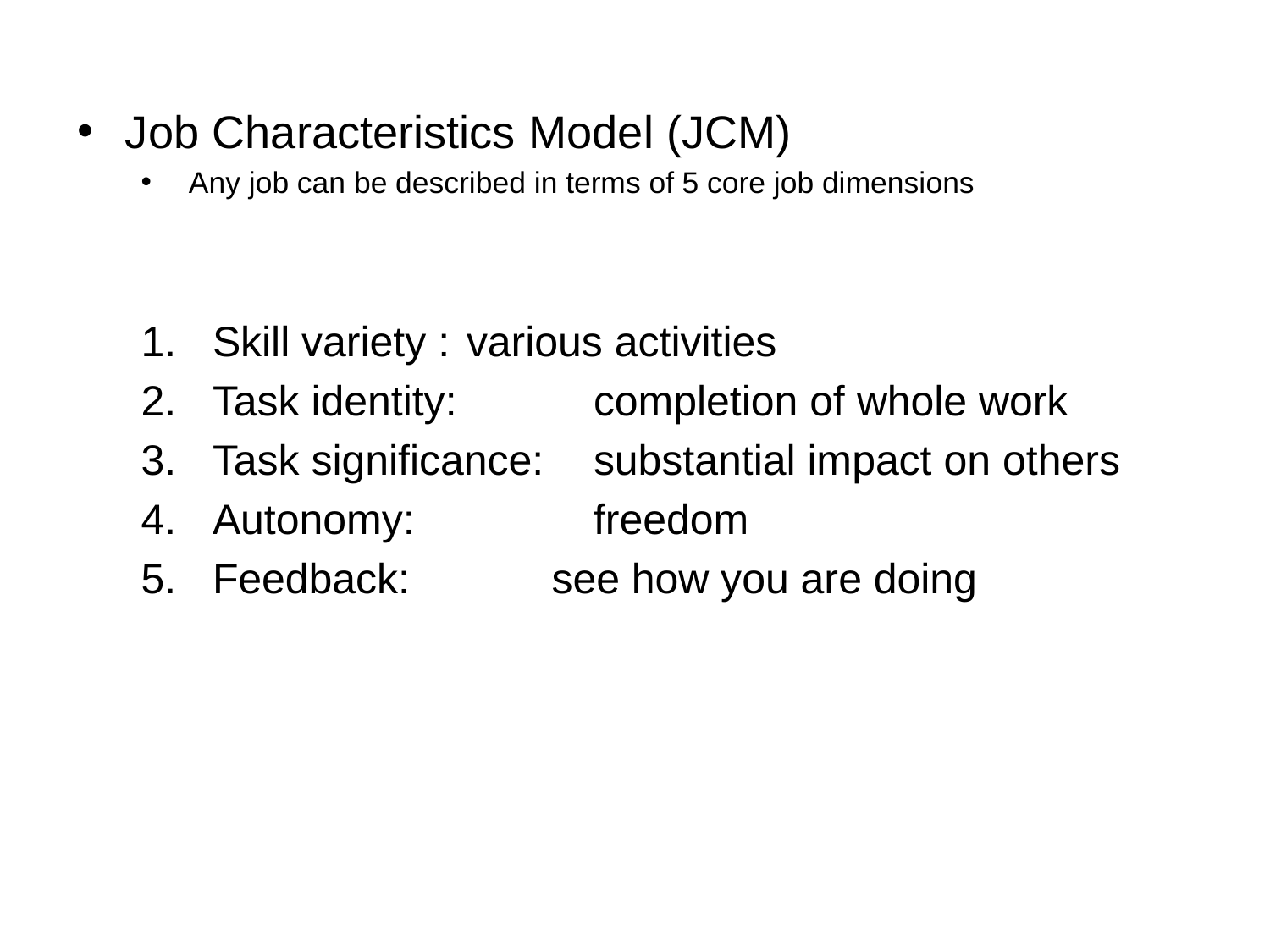

Job Characteristics Model (JCM)
Any job can be described in terms of 5 core job dimensions

Skill variety : 	various activities
Task identity: 	completion of whole work
Task significance: 	substantial impact on others
Autonomy: 		freedom
Feedback:            see how you are doing